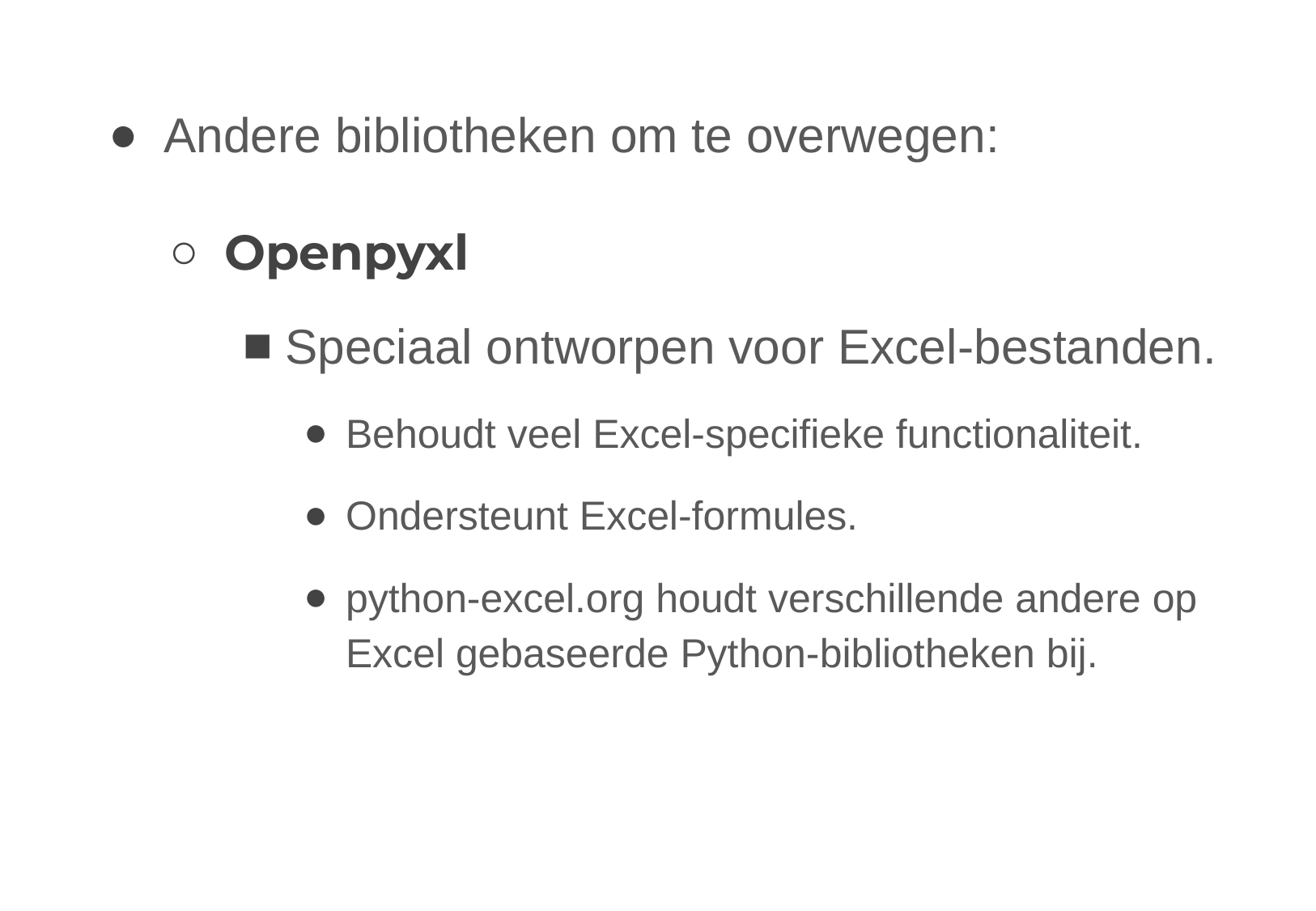

Andere bibliotheken om te overwegen:

Openpyxl
Speciaal ontworpen voor Excel-bestanden.
Behoudt veel Excel-specifieke functionaliteit.
Ondersteunt Excel-formules.
python-excel.org houdt verschillende andere op Excel gebaseerde Python-bibliotheken bij.